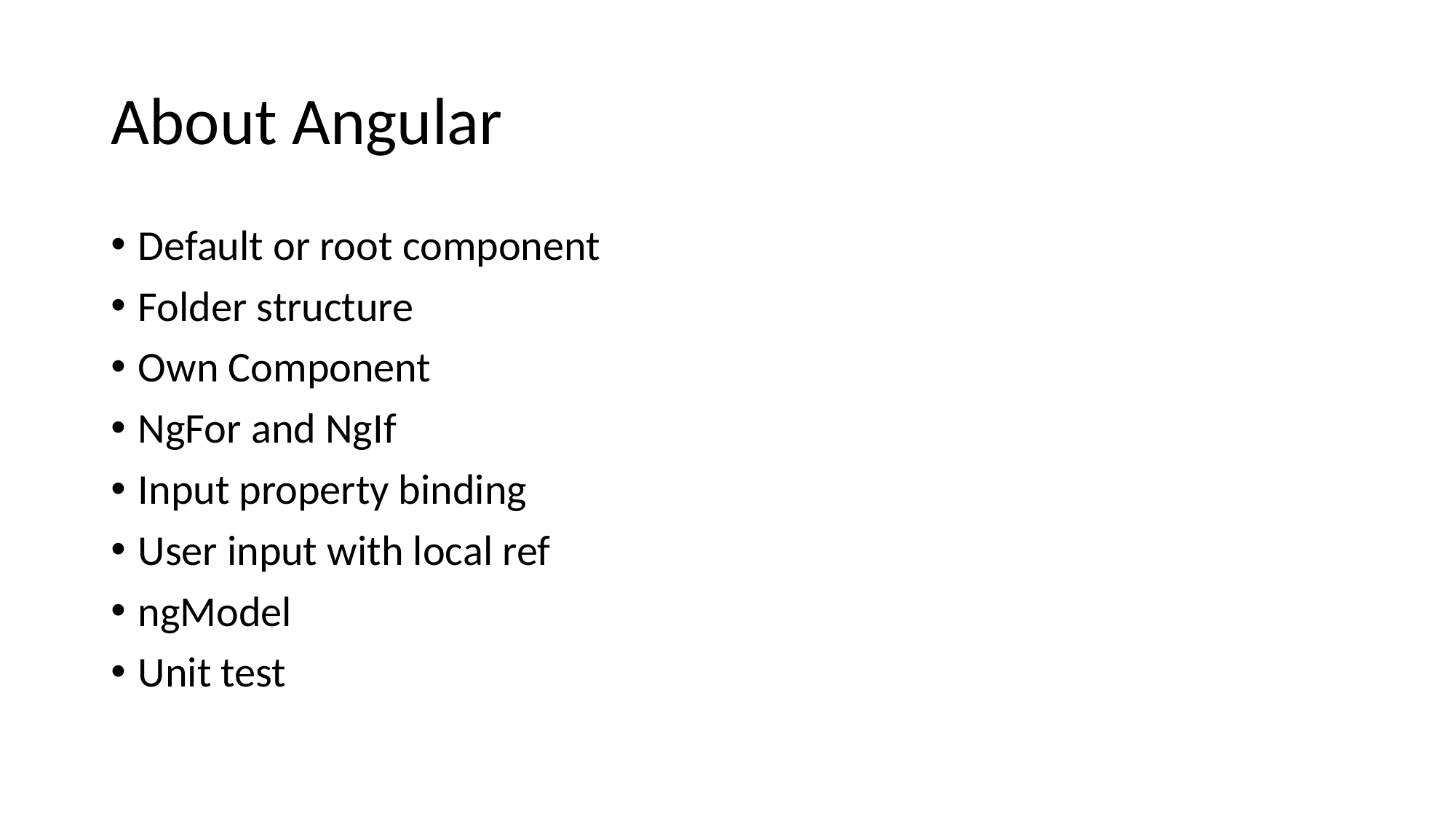

# About Angular
Default or root component
Folder structure
Own Component
NgFor and NgIf
Input property binding
User input with local ref
ngModel
Unit test